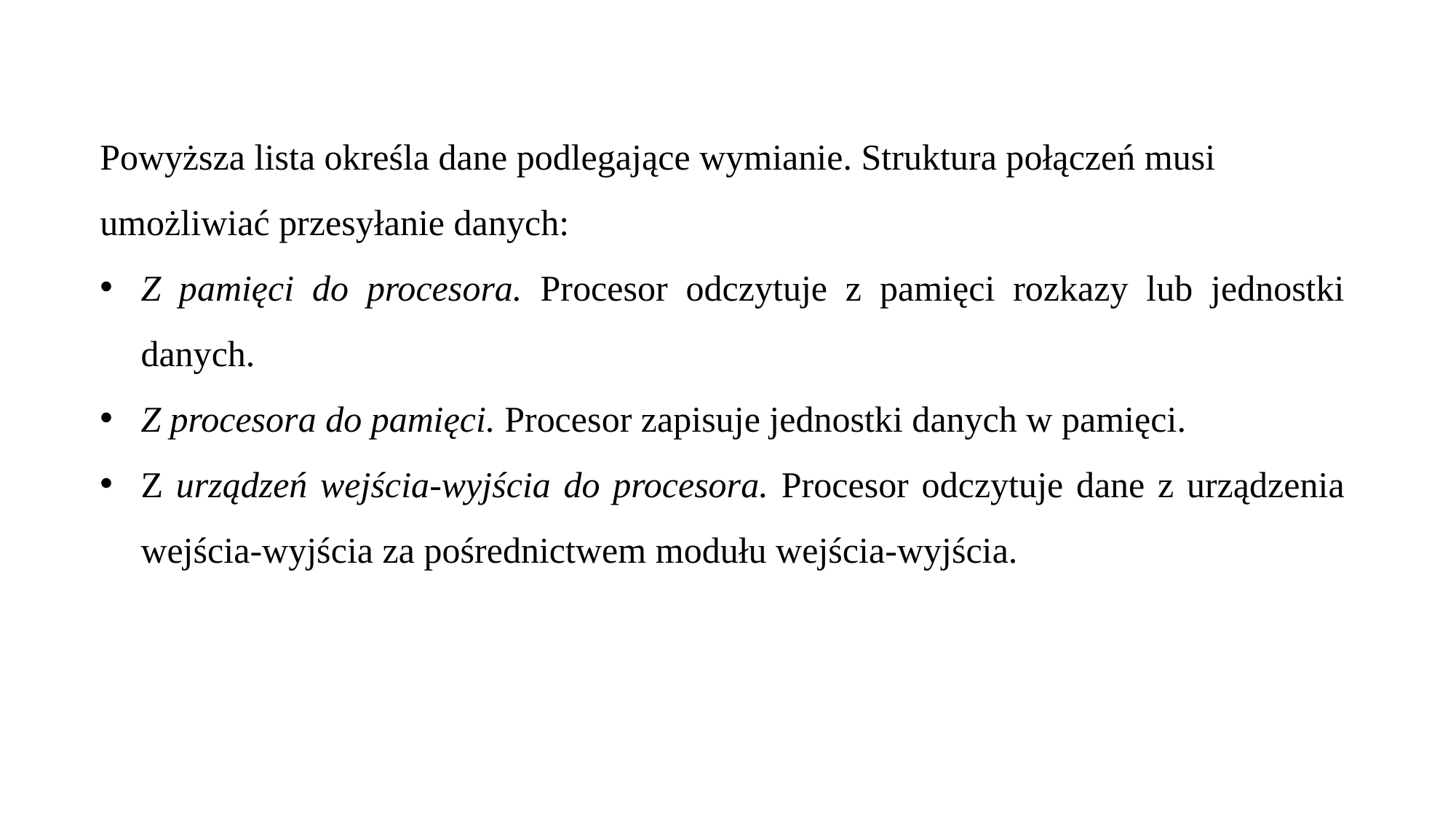

Powyższa lista określa dane podlegające wymianie. Struktura połączeń musi
umożliwiać przesyłanie danych:
Z pamięci do procesora. Procesor odczytuje z pamięci rozkazy lub jednostki danych.
Z procesora do pamięci. Procesor zapisuje jednostki danych w pamięci.
Z urządzeń wejścia-wyjścia do procesora. Procesor odczytuje dane z urządzenia wejścia-wyjścia za pośrednictwem modułu wejścia-wyjścia.